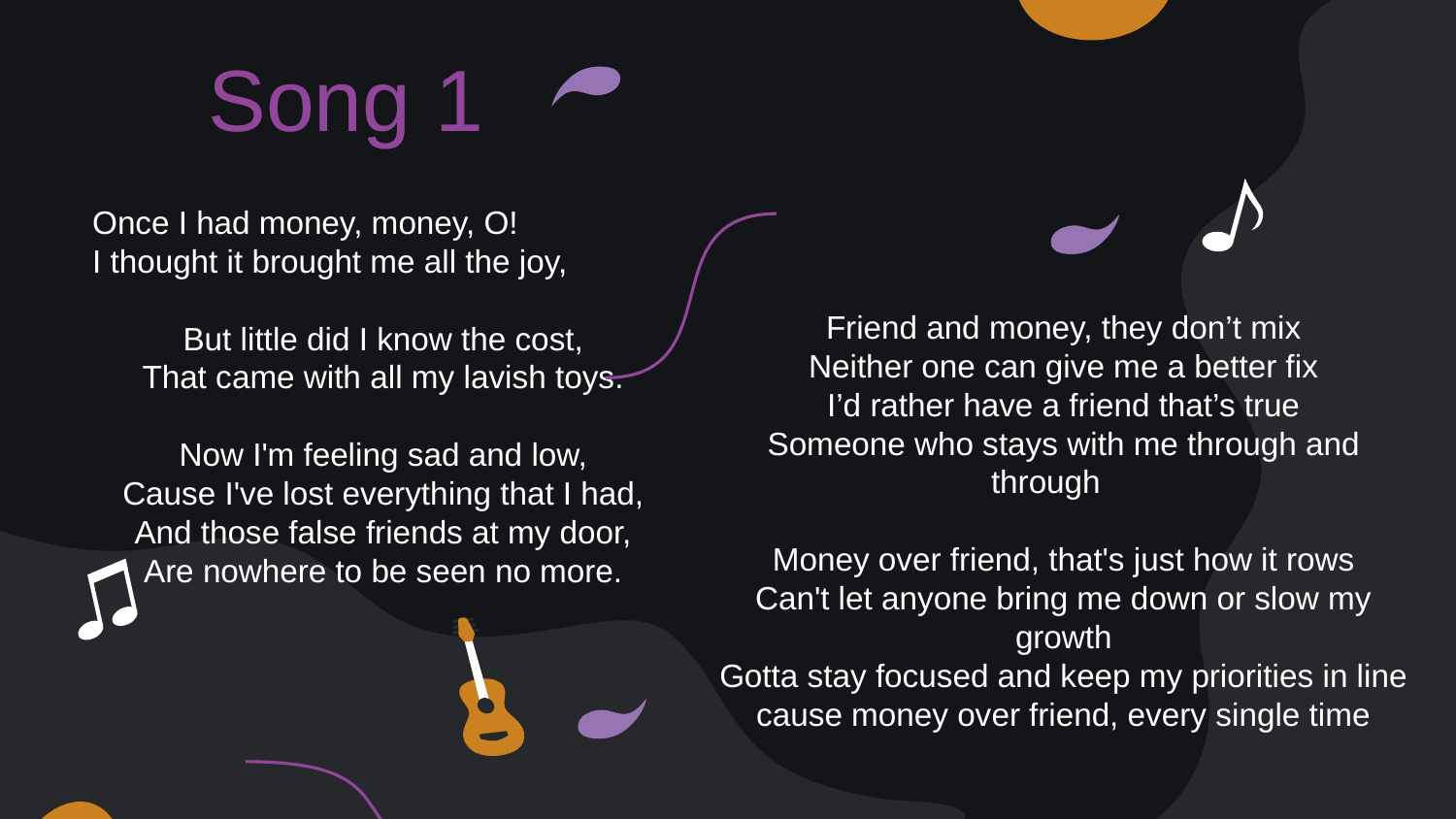

# Song 1

Once I had money, money, O!
I thought it brought me all the joy,
But little did I know the cost,
That came with all my lavish toys.

Now I'm feeling sad and low,
Cause I've lost everything that I had,
And those false friends at my door,
Are nowhere to be seen no more.

Friend and money, they don’t mix
Neither one can give me a better fix
I’d rather have a friend that’s true
Someone who stays with me through and through

Money over friend, that's just how it rows
Can't let anyone bring me down or slow my growth
Gotta stay focused and keep my priorities in line
cause money over friend, every single time